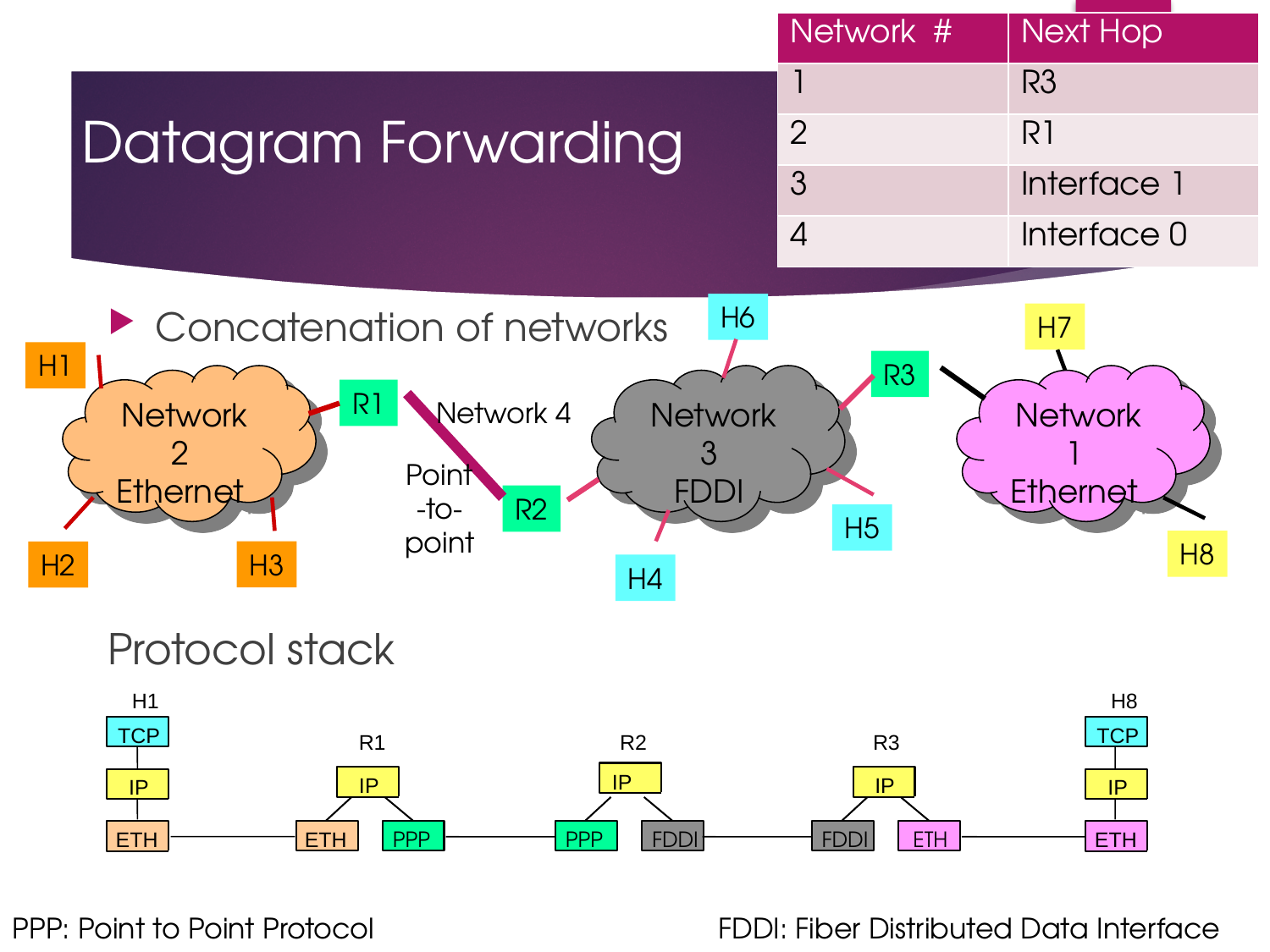

| Network # | Next Hop |
| --- | --- |
| 1 | R3 |
| 2 | R1 |
| 3 | Interface 1 |
| 4 | Interface 0 |
9
# Datagram Forwarding
H6
Concatenation of networks

Protocol stack
H7

H1

R3

 Network 2
Ethernet
 Network 3
FDDI
 Network 1
Ethernet

R1
Network 4

Point
-to-
point

R2

H5

H8
H3
H2
H4
H1
H8

TCP
TCP
R1
R2
R3

IP

IP
IP
IP
IP
IP

PPP
FDDI
ETH
ETH
ETH
PPP
FDDI
ETH

PPP: Point to Point Protocol                                            FDDI: Fiber Distributed Data Interface